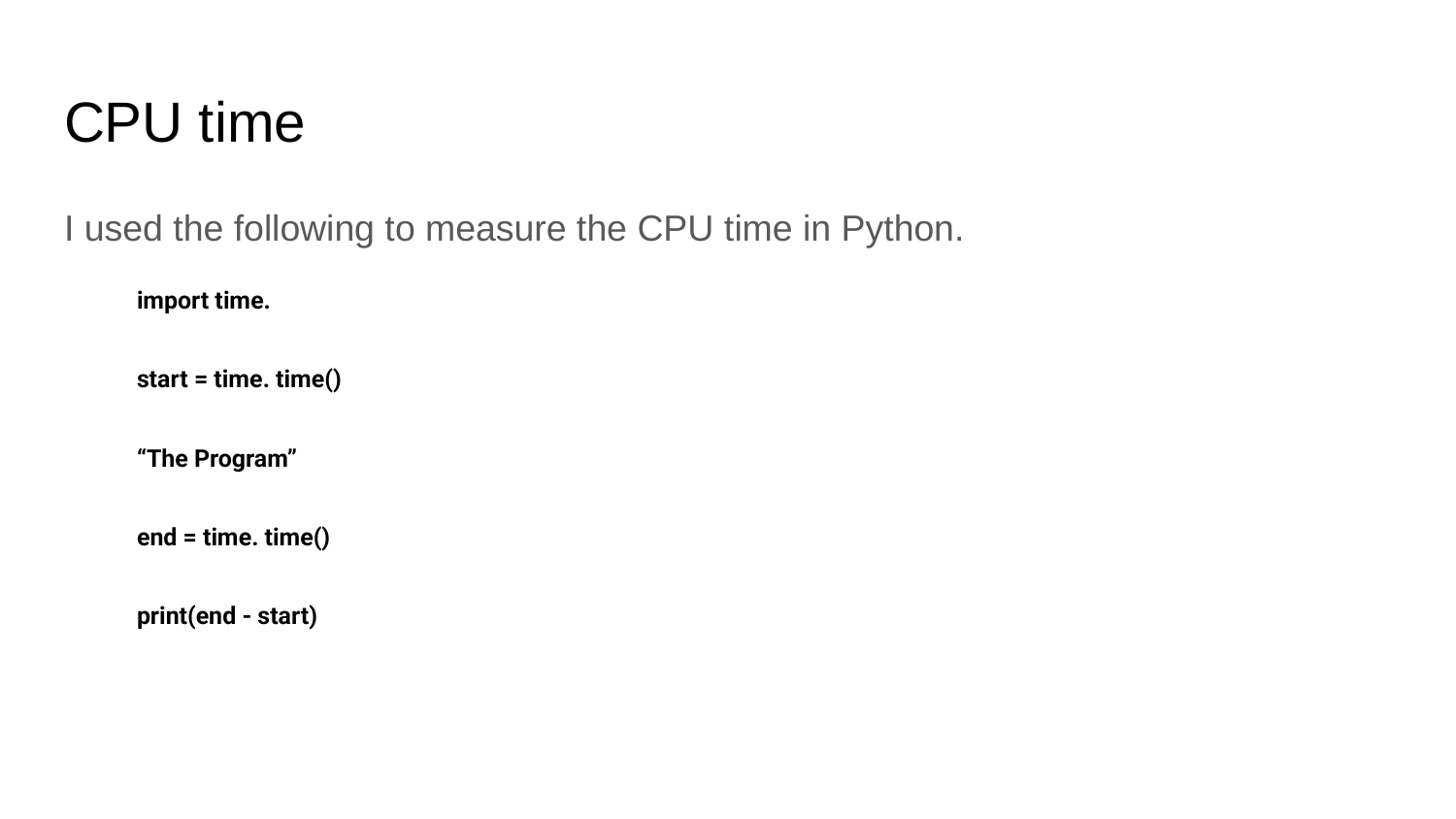

# CPU time
I used the following to measure the CPU time in Python.
import time.

start = time. time()

“The Program”

end = time. time()

print(end - start)